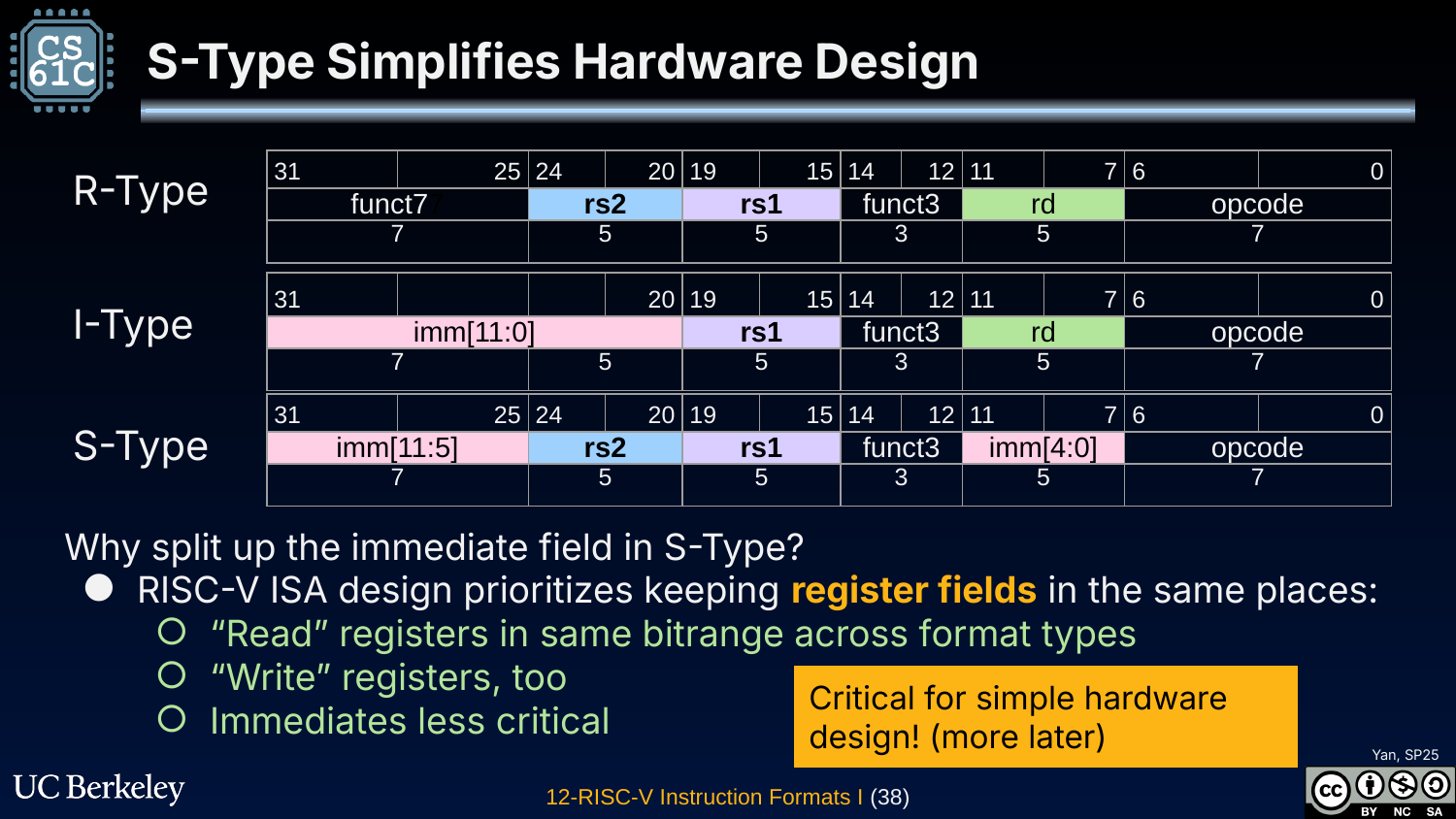

# S-Type Simplifies Hardware Design
R-Type
| 31 | 25 | 24 | 20 | 19 | 15 | 14 | 12 | 11 | 7 | 6 | 0 |
| --- | --- | --- | --- | --- | --- | --- | --- | --- | --- | --- | --- |
| funct77 |  | rs2 |  | rs1 |  | funct3 |  | rd |  | opcode |  |
| 7 |  | 5 |  | 5 |  | 3 |  | 5 |  | 7 |  |
| 31 |  |  | 20 | 19 | 15 | 14 | 12 | 11 | 7 | 6 | 0 |
| --- | --- | --- | --- | --- | --- | --- | --- | --- | --- | --- | --- |
| imm[11:0] |  |  |  | rs1 |  | funct3 |  | rd |  | opcode |  |
| 7 |  | 5 |  | 5 |  | 3 |  | 5 |  | 7 |  |
I-Type
| 31 | 25 | 24 | 20 | 19 | 15 | 14 | 12 | 11 | 7 | 6 | 0 |
| --- | --- | --- | --- | --- | --- | --- | --- | --- | --- | --- | --- |
| imm[11:5] |  | rs2 |  | rs1 |  | funct3 |  | imm[4:0] |  | opcode |  |
| 7 |  | 5 |  | 5 |  | 3 |  | 5 |  | 7 |  |
S-Type
Why split up the immediate field in S-Type?
RISC-V ISA design prioritizes keeping register fields in the same places:
“Read” registers in same bitrange across format types
“Write” registers, too
Immediates less critical
Critical for simple hardware design! (more later)